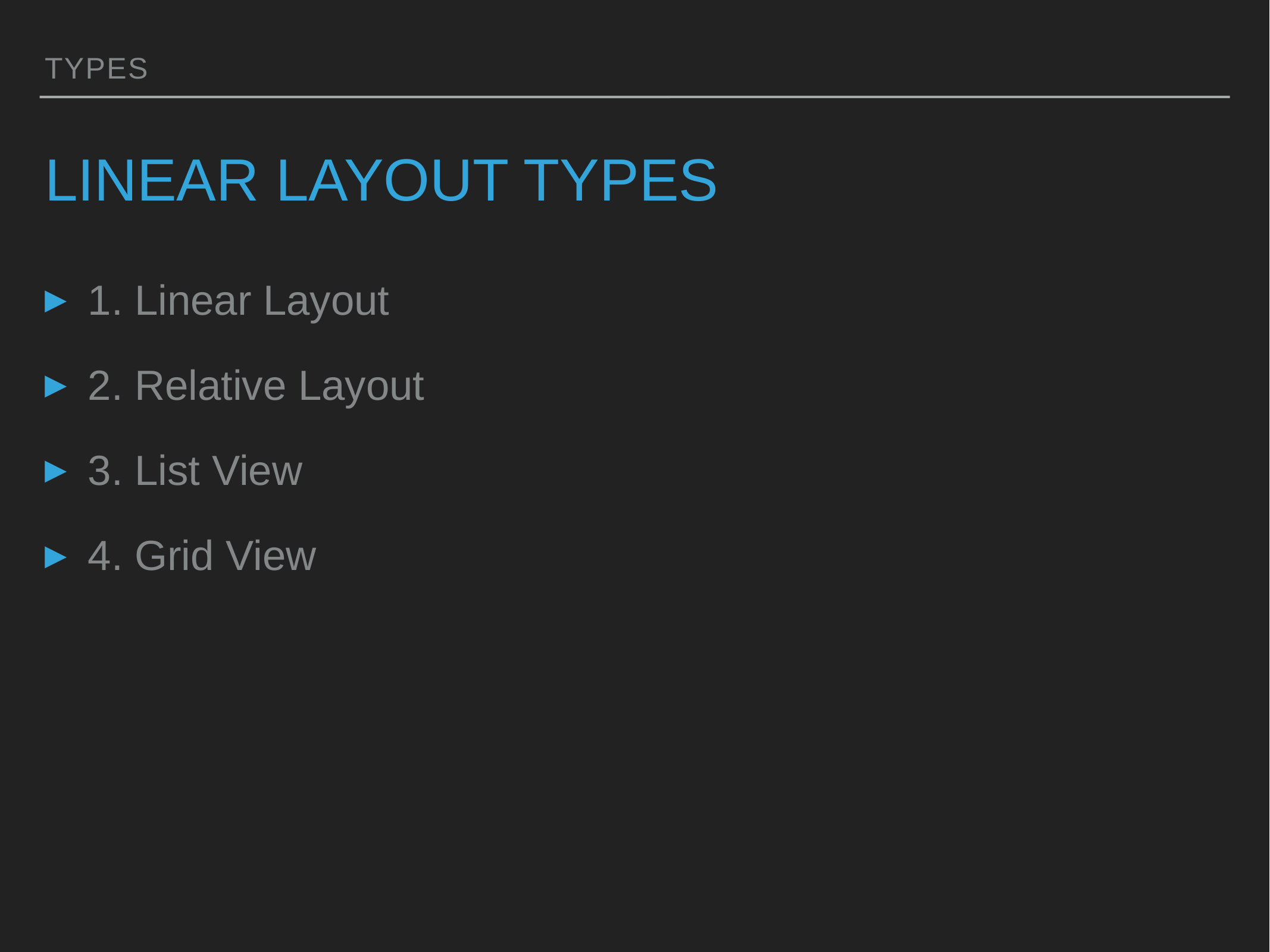

Types
# Linear layout types
1. Linear Layout
2. Relative Layout
3. List View
4. Grid View